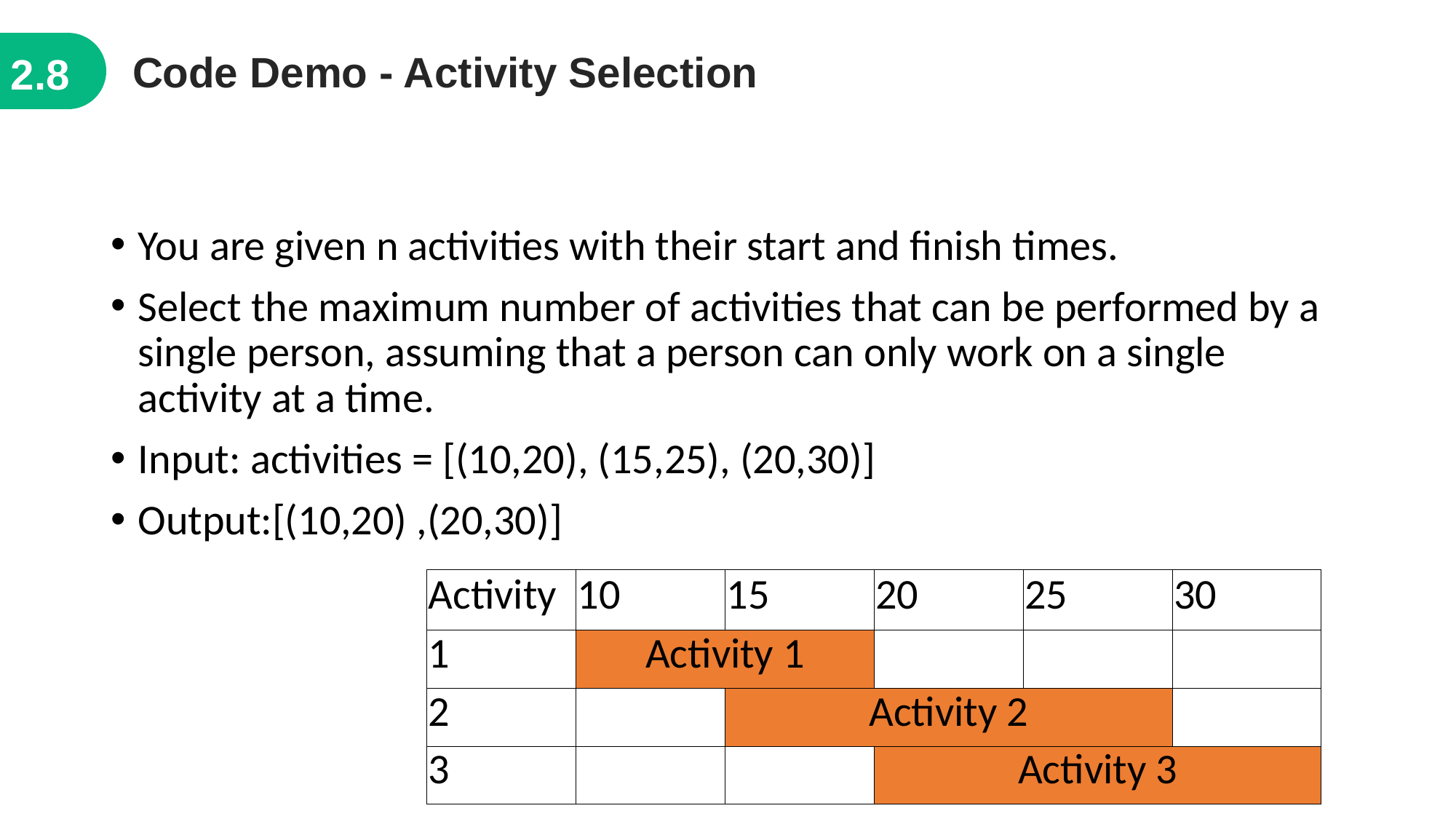

Code Demo - Activity Selection
2.8
You are given n activities with their start and finish times.
Select the maximum number of activities that can be performed by a single person, assuming that a person can only work on a single activity at a time.
Input: activities = [(10,20), (15,25), (20,30)]
Output:[(10,20) ,(20,30)]
| Activity | 10 | 15 | 20 | 25 | 30 |
| --- | --- | --- | --- | --- | --- |
| 1 | Activity 1 |  |  |  |  |
| 2 |  | Activity 2 |  |  |  |
| 3 |  |  | Activity 3 |  |  |